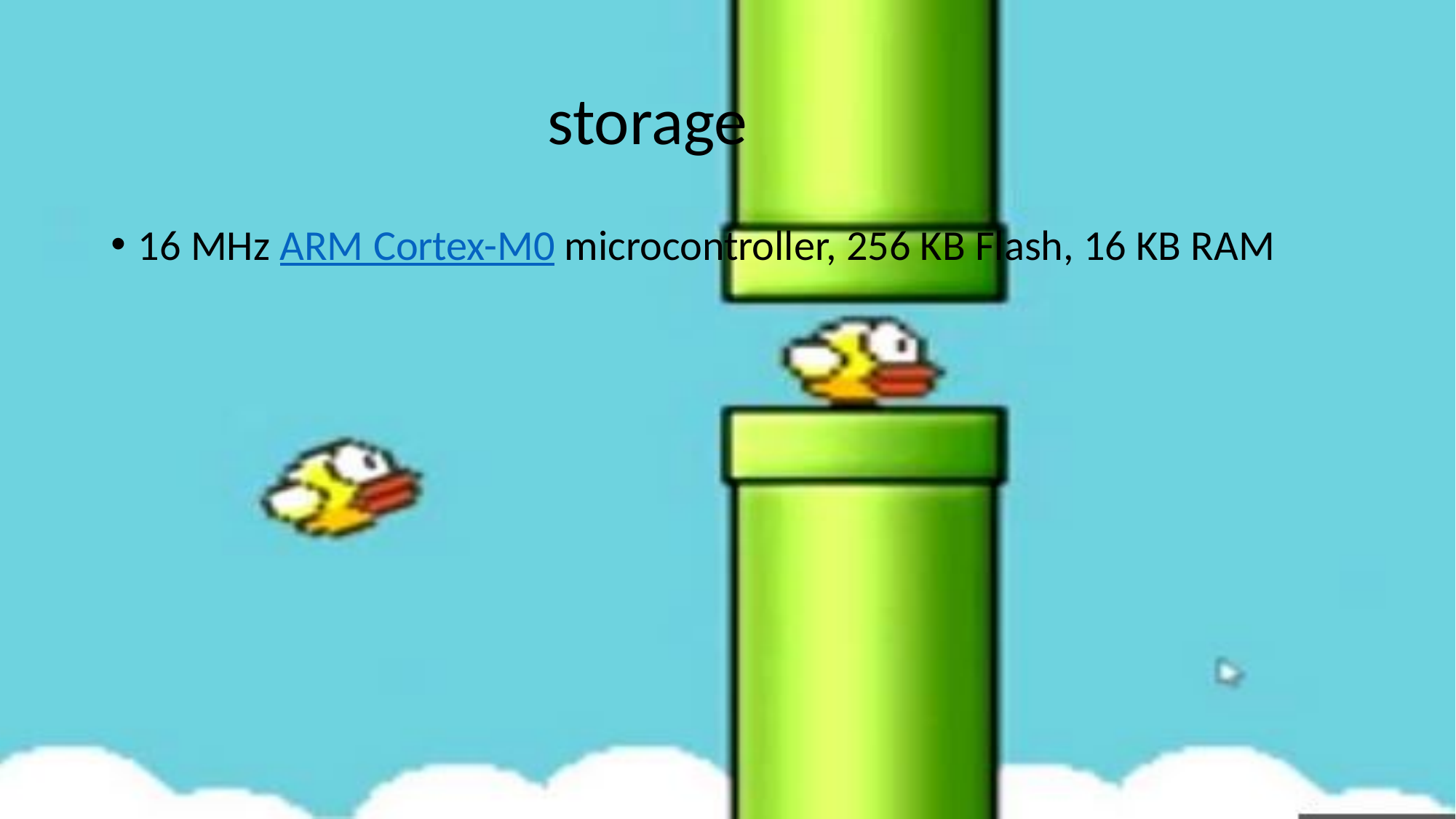

# storage
16 MHz ARM Cortex-M0 microcontroller, 256 KB Flash, 16 KB RAM